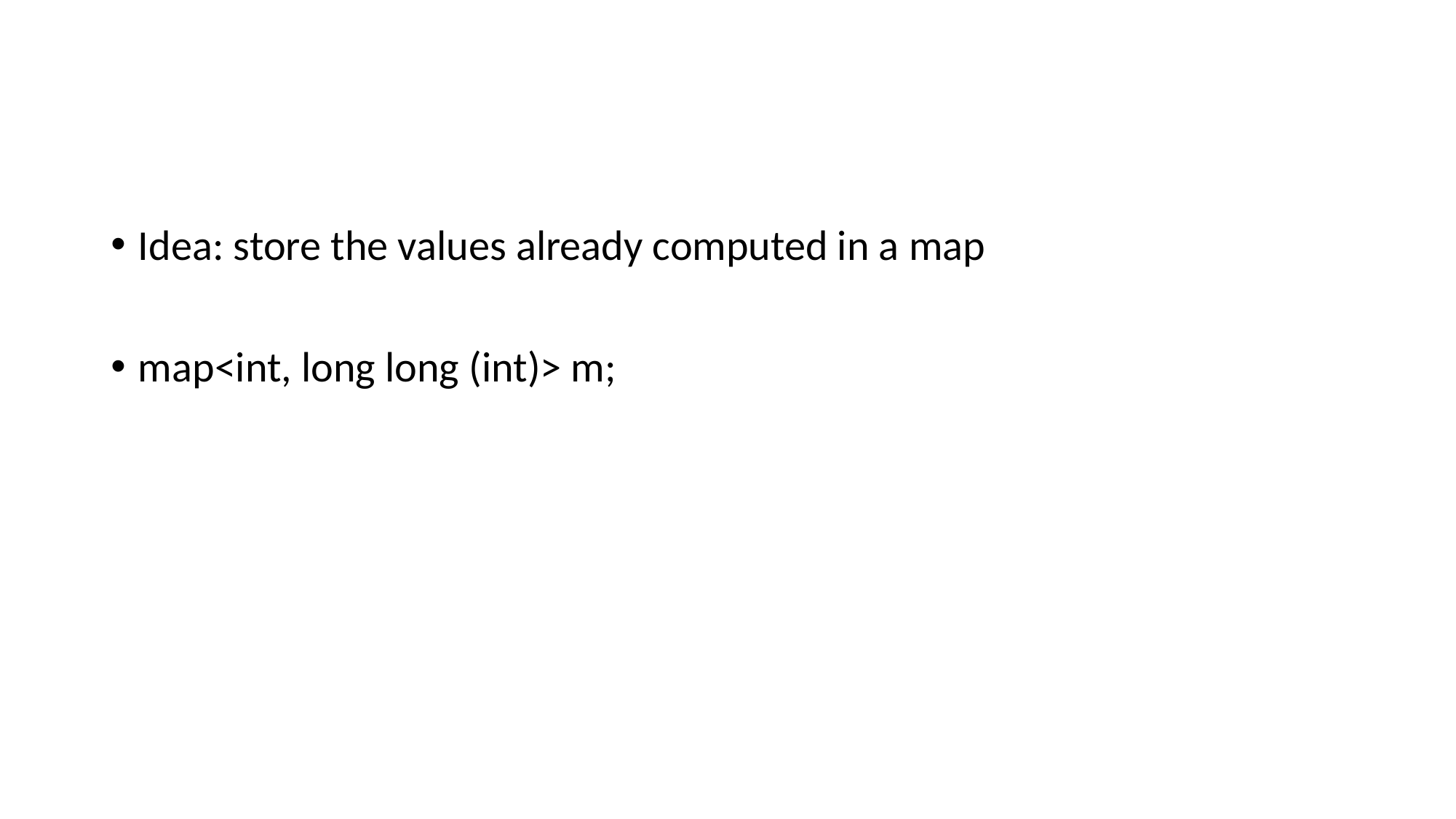

#
Idea: store the values already computed in a map

map<int, long long (int)> m;